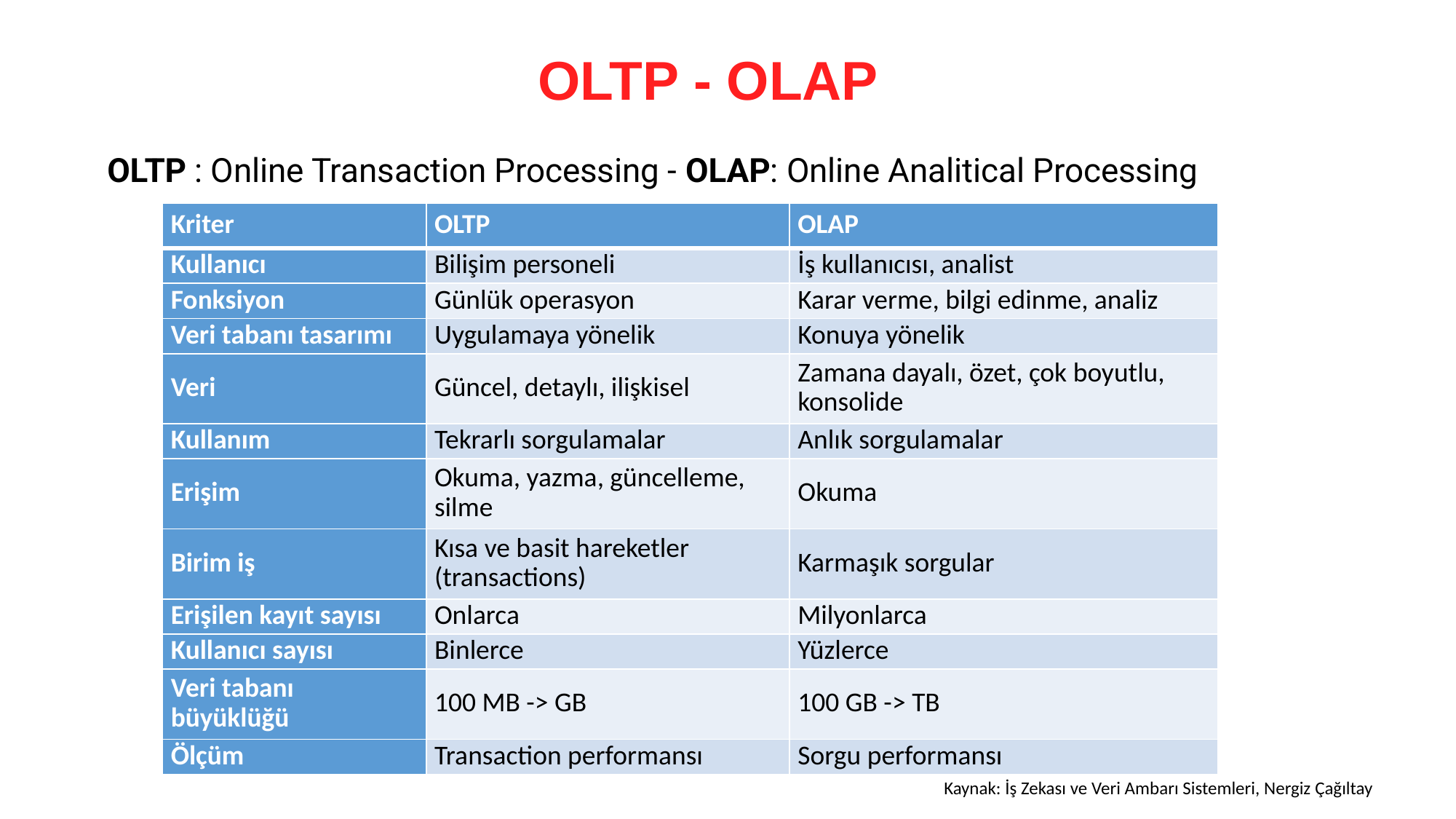

OLTP - OLAP
OLTP : Online Transaction Processing - OLAP: Online Analitical Processing
| Kriter | OLTP | OLAP |
| --- | --- | --- |
| Kullanıcı | Bilişim personeli | İş kullanıcısı, analist |
| Fonksiyon | Günlük operasyon | Karar verme, bilgi edinme, analiz |
| Veri tabanı tasarımı | Uygulamaya yönelik | Konuya yönelik |
| Veri | Güncel, detaylı, ilişkisel | Zamana dayalı, özet, çok boyutlu, konsolide |
| Kullanım | Tekrarlı sorgulamalar | Anlık sorgulamalar |
| Erişim | Okuma, yazma, güncelleme, silme | Okuma |
| Birim iş | Kısa ve basit hareketler (transactions) | Karmaşık sorgular |
| Erişilen kayıt sayısı | Onlarca | Milyonlarca |
| Kullanıcı sayısı | Binlerce | Yüzlerce |
| Veri tabanı büyüklüğü | 100 MB -> GB | 100 GB -> TB |
| Ölçüm | Transaction performansı | Sorgu performansı |
Kaynak: İş Zekası ve Veri Ambarı Sistemleri, Nergiz Çağıltay